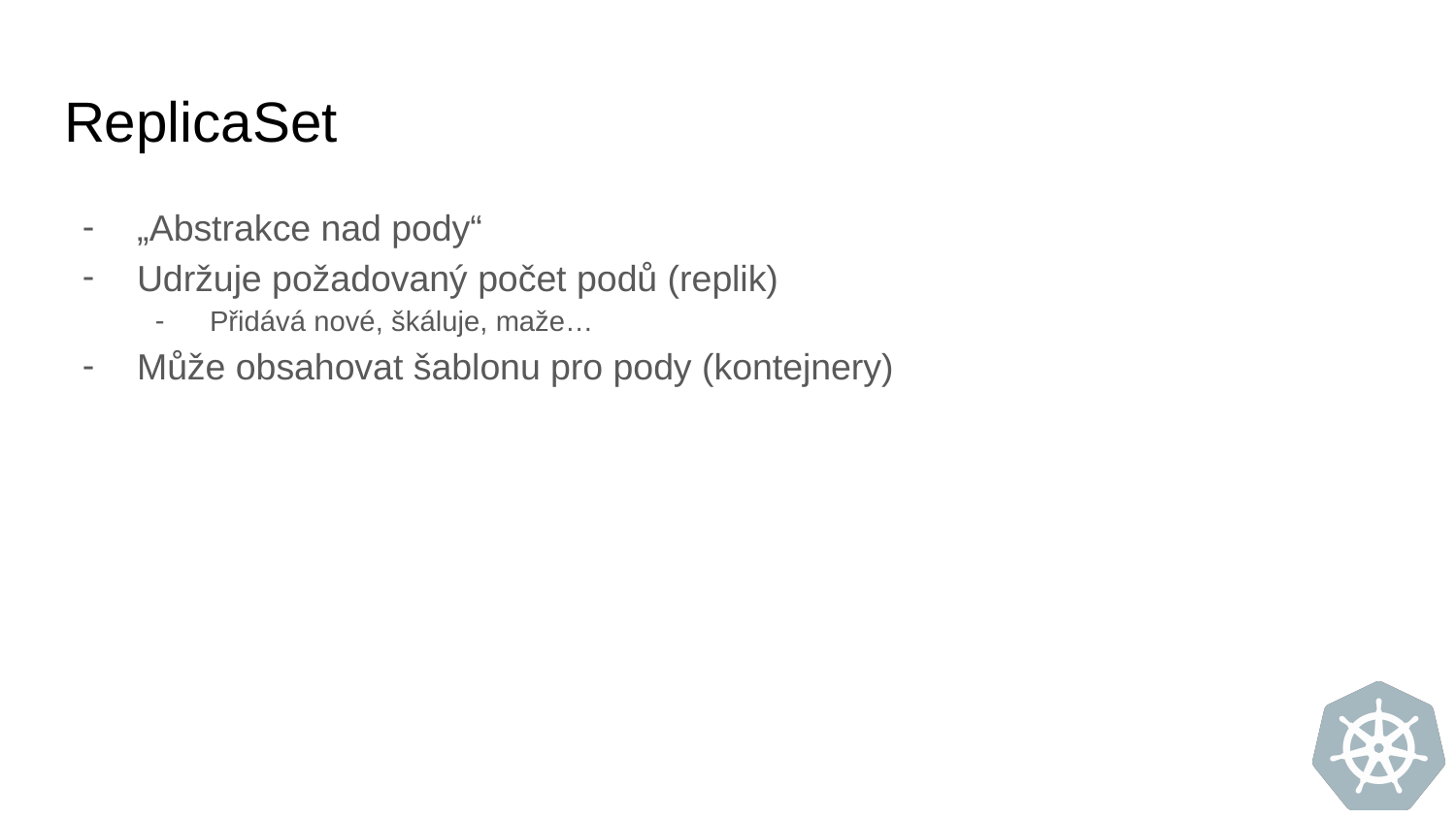

# ReplicaSet
„Abstrakce nad pody“
Udržuje požadovaný počet podů (replik)
Přidává nové, škáluje, maže…
Může obsahovat šablonu pro pody (kontejnery)